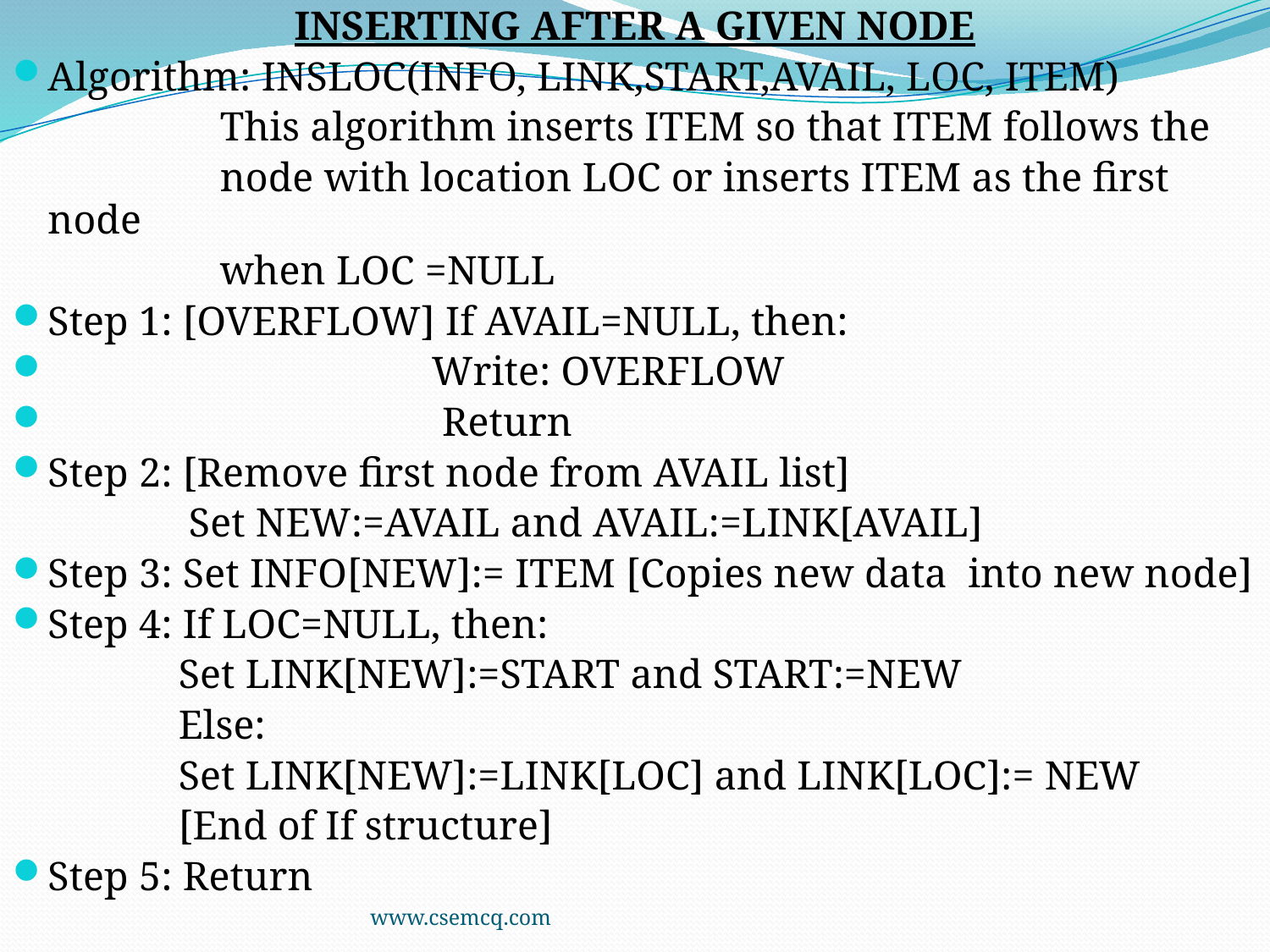

INSERTING AFTER A GIVEN NODE
Algorithm: INSLOC(INFO, LINK,START,AVAIL, LOC, ITEM)
                    This algorithm inserts ITEM so that ITEM follows the
                    node with location LOC or inserts ITEM as the first node
                    when LOC =NULL
Step 1: [OVERFLOW] If AVAIL=NULL, then:
                                     Write: OVERFLOW
                                      Return
Step 2: [Remove first node from AVAIL list]
                 Set NEW:=AVAIL and AVAIL:=LINK[AVAIL]
Step 3: Set INFO[NEW]:= ITEM [Copies new data  into new node]
Step 4: If LOC=NULL, then:
                Set LINK[NEW]:=START and START:=NEW
                Else:
                Set LINK[NEW]:=LINK[LOC] and LINK[LOC]:= NEW
                [End of If structure]
Step 5: Return
www.csemcq.com